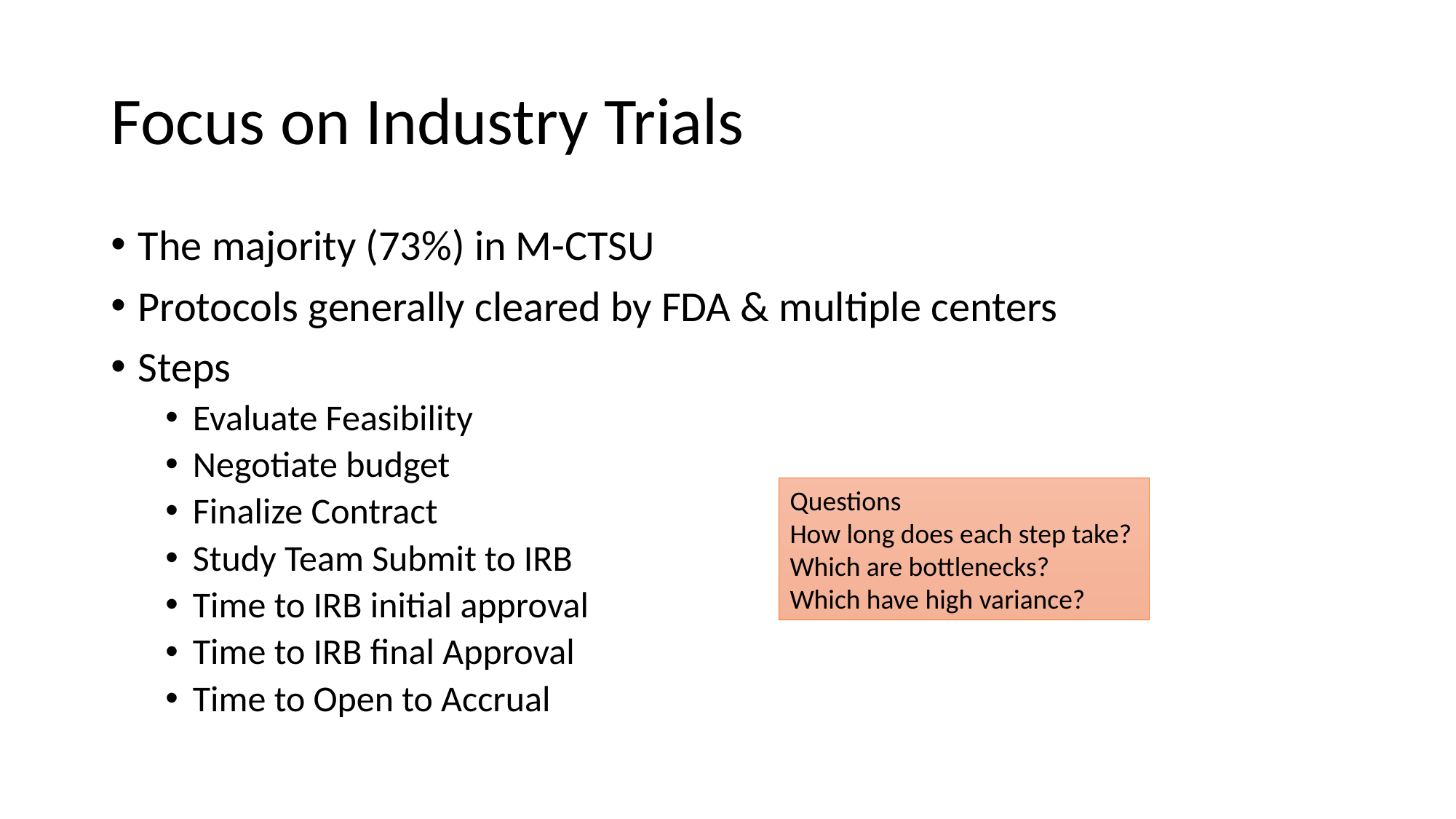

# Focus on Industry Trials
The majority (73%) in M-CTSU
Protocols generally cleared by FDA & multiple centers
Steps
Evaluate Feasibility
Negotiate budget
Finalize Contract
Study Team Submit to IRB
Time to IRB initial approval
Time to IRB final Approval
Time to Open to Accrual
Questions
How long does each step take?
Which are bottlenecks?
Which have high variance?